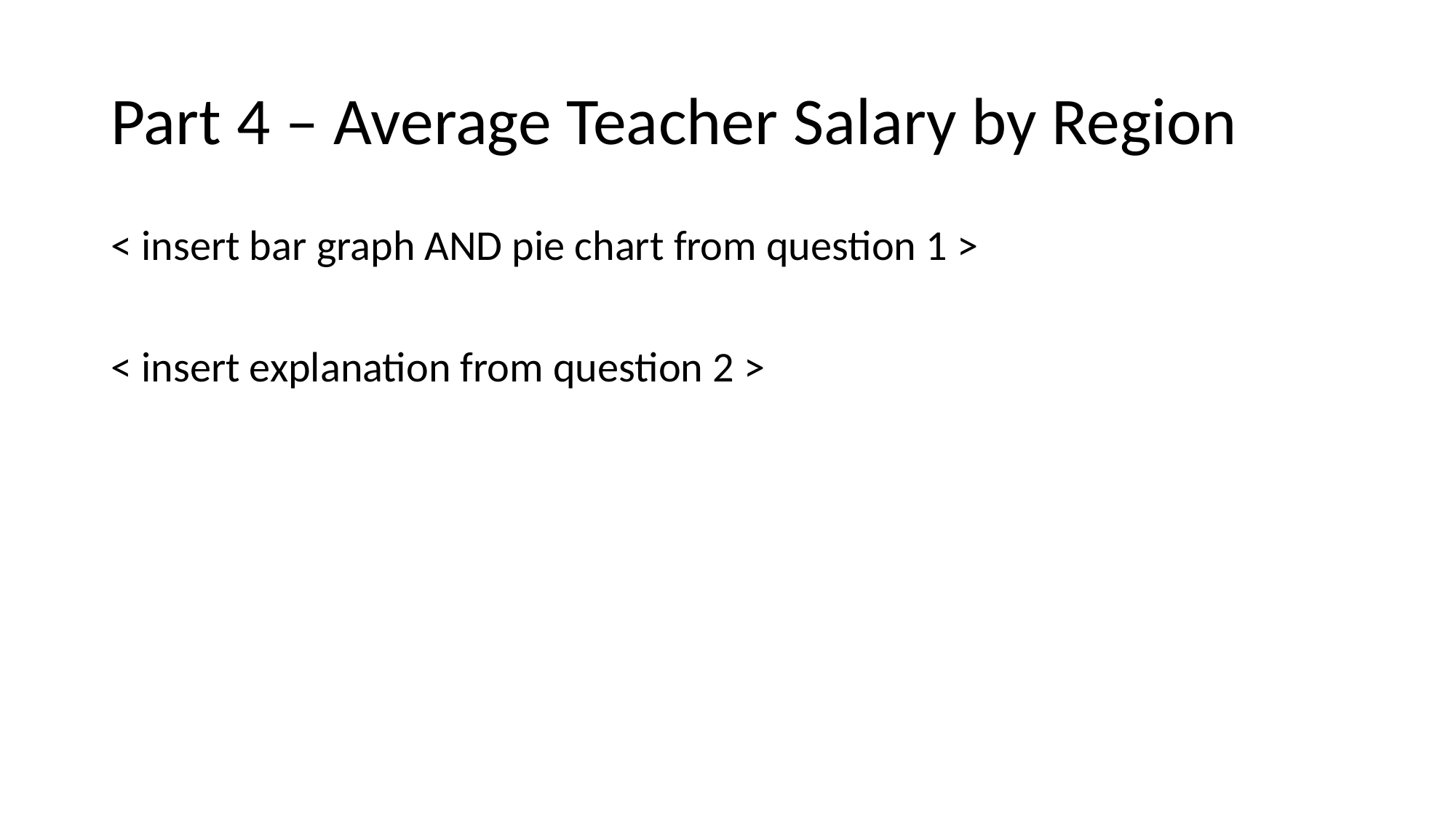

# Part 4 – Average Teacher Salary by Region
< insert bar graph AND pie chart from question 1 >

< insert explanation from question 2 >